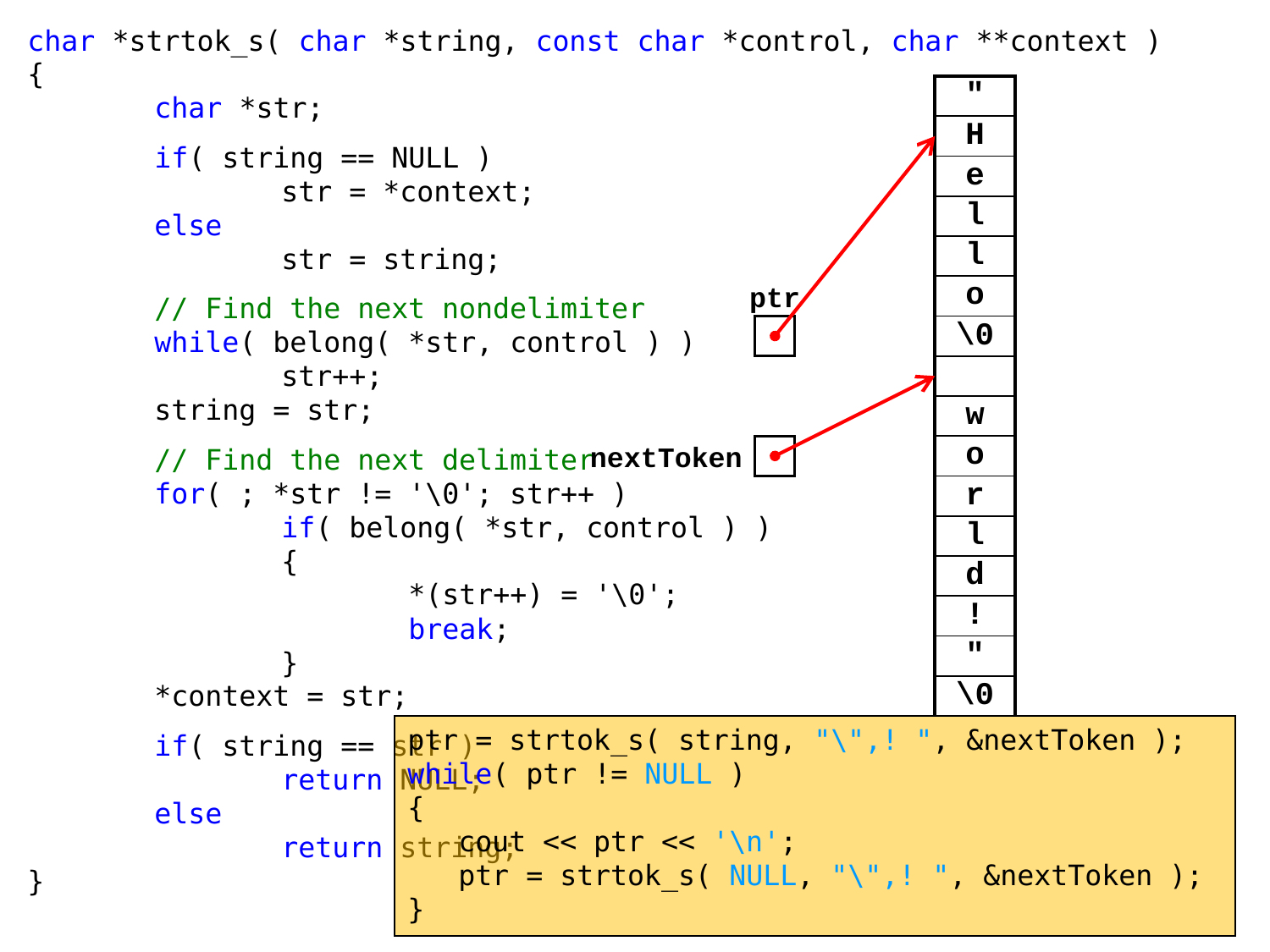

char *strtok_s( char *string, const char *control, char **context )
{
	char *str;
	if( string == NULL )
		str = *context;
	else
		str = string;
	// Find the next nondelimiter
	while( belong( *str, control ) )
		str++;
	string = str;
	// Find the next delimiter
	for( ; *str != '\0'; str++ )
		if( belong( *str, control ) )
		{
			*(str++) = '\0';
			break;
		}
	*context = str;
	if( string == str )
		return NULL;
	else
		return string;
}
| " |
| --- |
| H |
| e |
| l |
| l |
| o |
| \0 |
|  |
| w |
| o |
| r |
| l |
| d |
| ! |
| " |
| \0 |
ptr

nextToken

ptr = strtok_s( string, "\",! ", &nextToken );
while( ptr != NULL )
{
   cout << ptr << '\n';
   ptr = strtok_s( NULL, "\",! ", &nextToken );
}